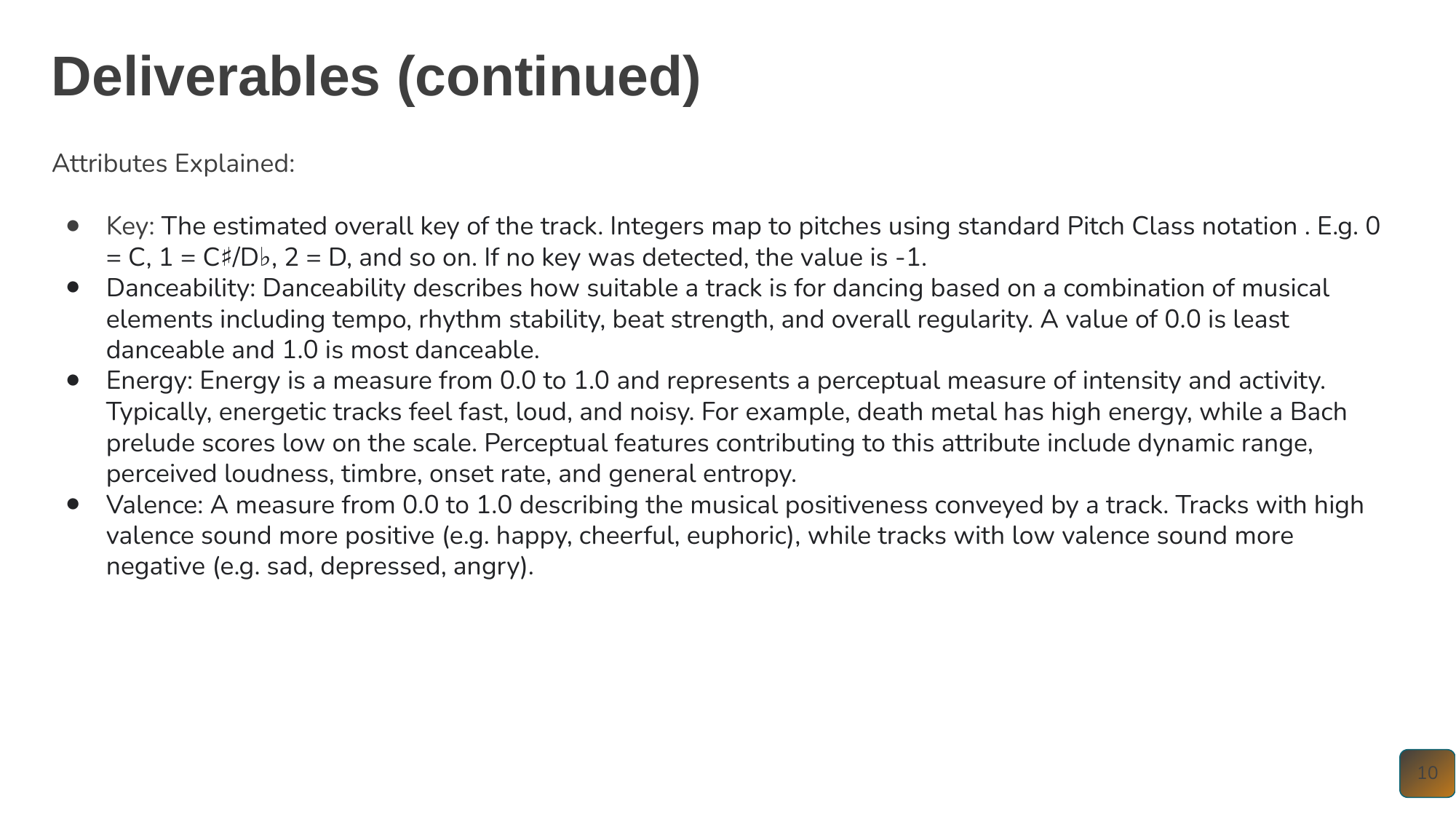

# Deliverables (continued)
Attributes Explained:
Key: The estimated overall key of the track. Integers map to pitches using standard Pitch Class notation . E.g. 0 = C, 1 = C♯/D♭, 2 = D, and so on. If no key was detected, the value is -1.
Danceability: Danceability describes how suitable a track is for dancing based on a combination of musical elements including tempo, rhythm stability, beat strength, and overall regularity. A value of 0.0 is least danceable and 1.0 is most danceable.
Energy: Energy is a measure from 0.0 to 1.0 and represents a perceptual measure of intensity and activity. Typically, energetic tracks feel fast, loud, and noisy. For example, death metal has high energy, while a Bach prelude scores low on the scale. Perceptual features contributing to this attribute include dynamic range, perceived loudness, timbre, onset rate, and general entropy.
Valence: A measure from 0.0 to 1.0 describing the musical positiveness conveyed by a track. Tracks with high valence sound more positive (e.g. happy, cheerful, euphoric), while tracks with low valence sound more negative (e.g. sad, depressed, angry).

10